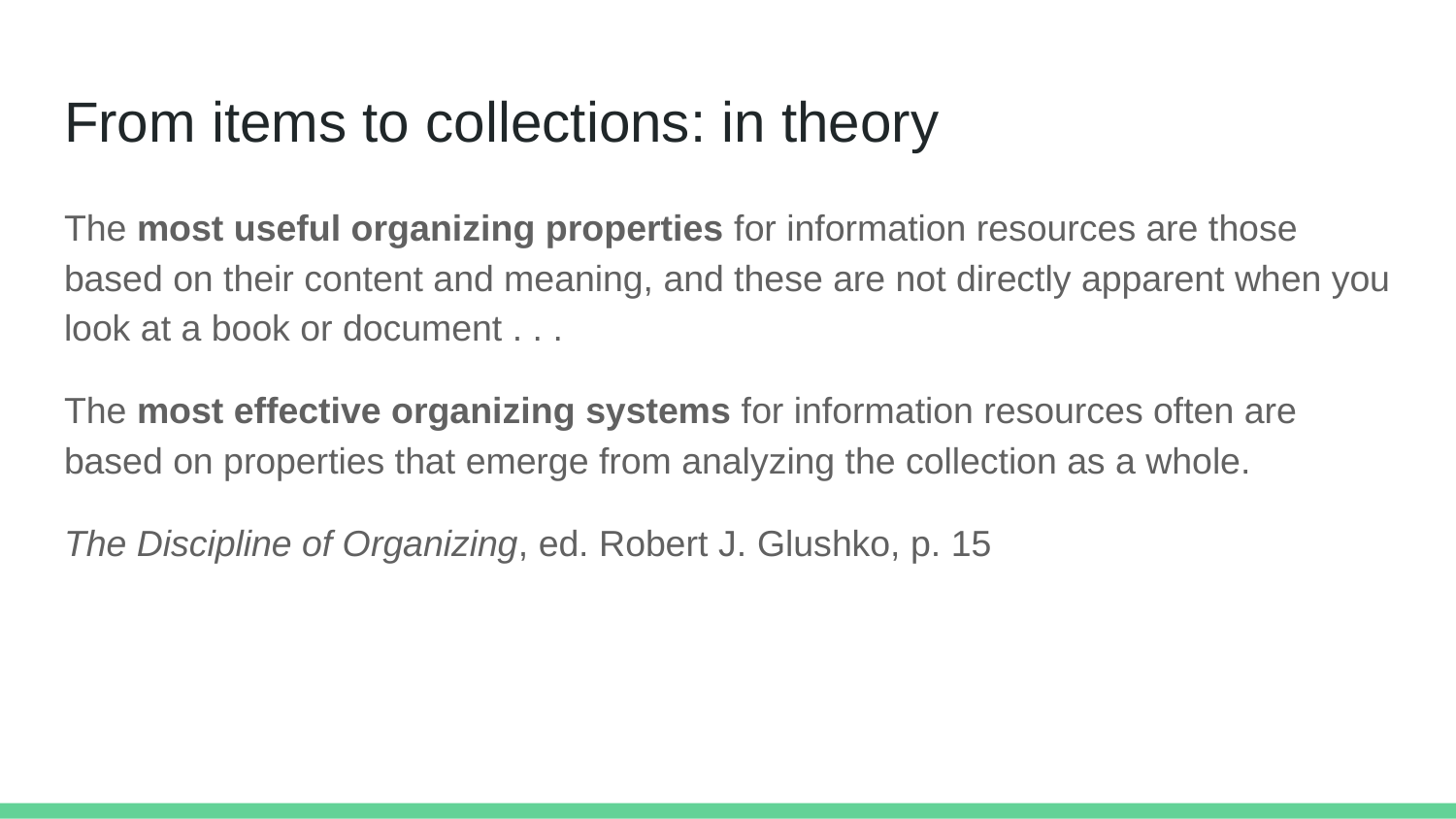

# From items to collections: in theory
The most useful organizing properties for information resources are those based on their content and meaning, and these are not directly apparent when you look at a book or document . . .
The most effective organizing systems for information resources often are based on properties that emerge from analyzing the collection as a whole.
The Discipline of Organizing, ed. Robert J. Glushko, p. 15